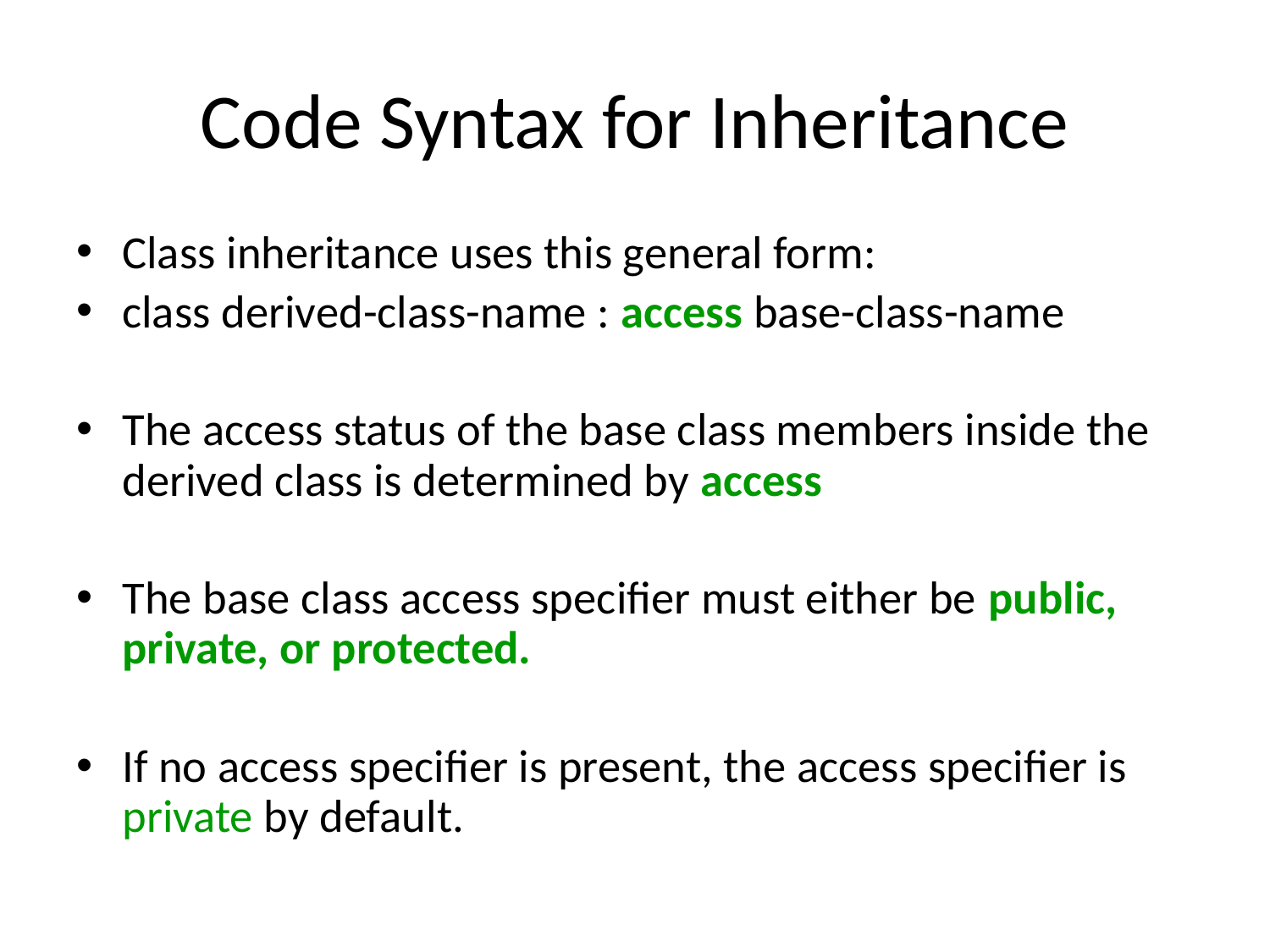

# Code Syntax for Inheritance
Class inheritance uses this general form:
class derived-class-name : access base-class-name

The access status of the base class members inside the derived class is determined by access

The base class access specifier must either be public, private, or protected.

If no access specifier is present, the access specifier is private by default.